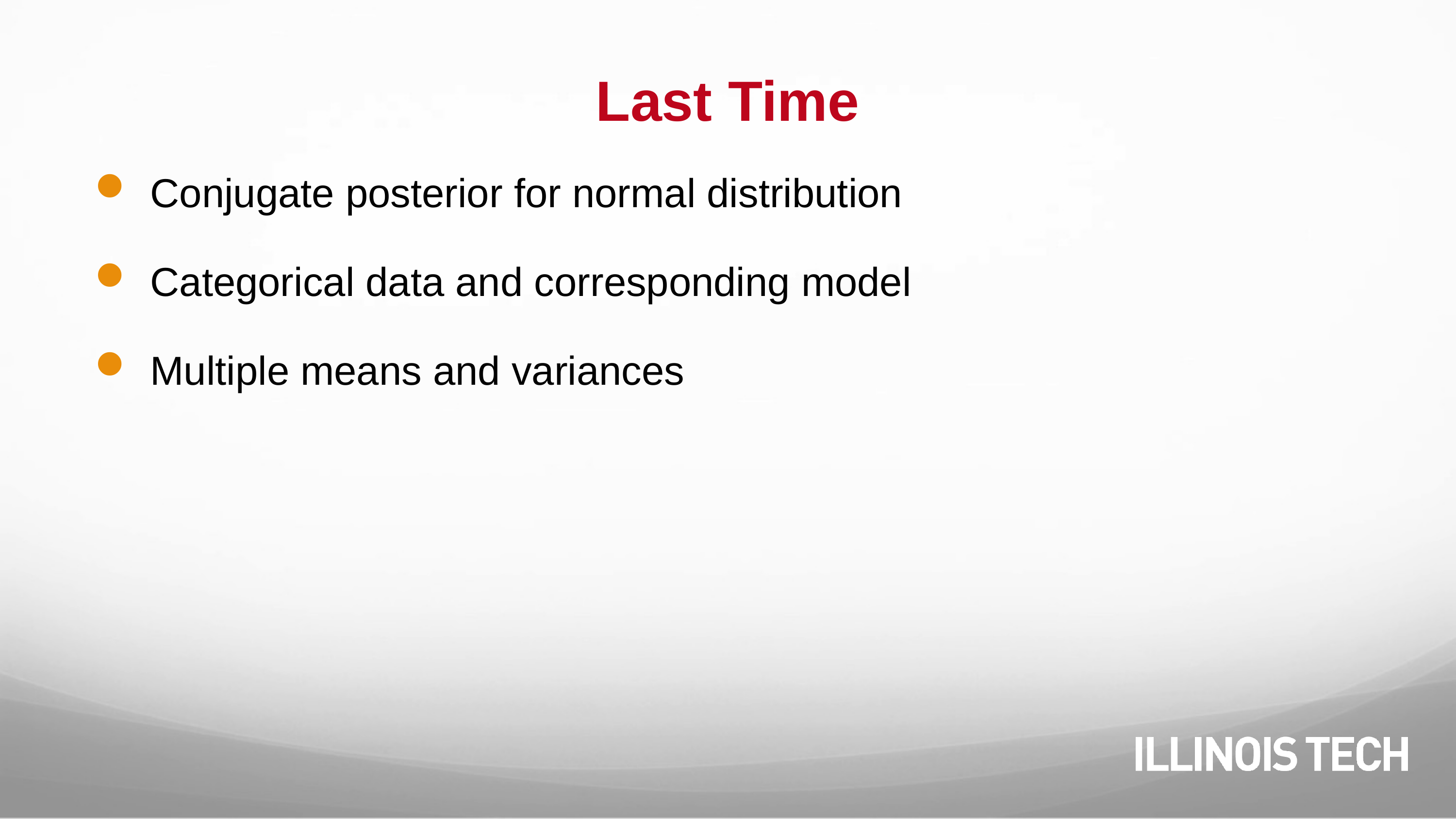

# Last Time
Conjugate posterior for normal distribution
Categorical data and corresponding model
Multiple means and variances